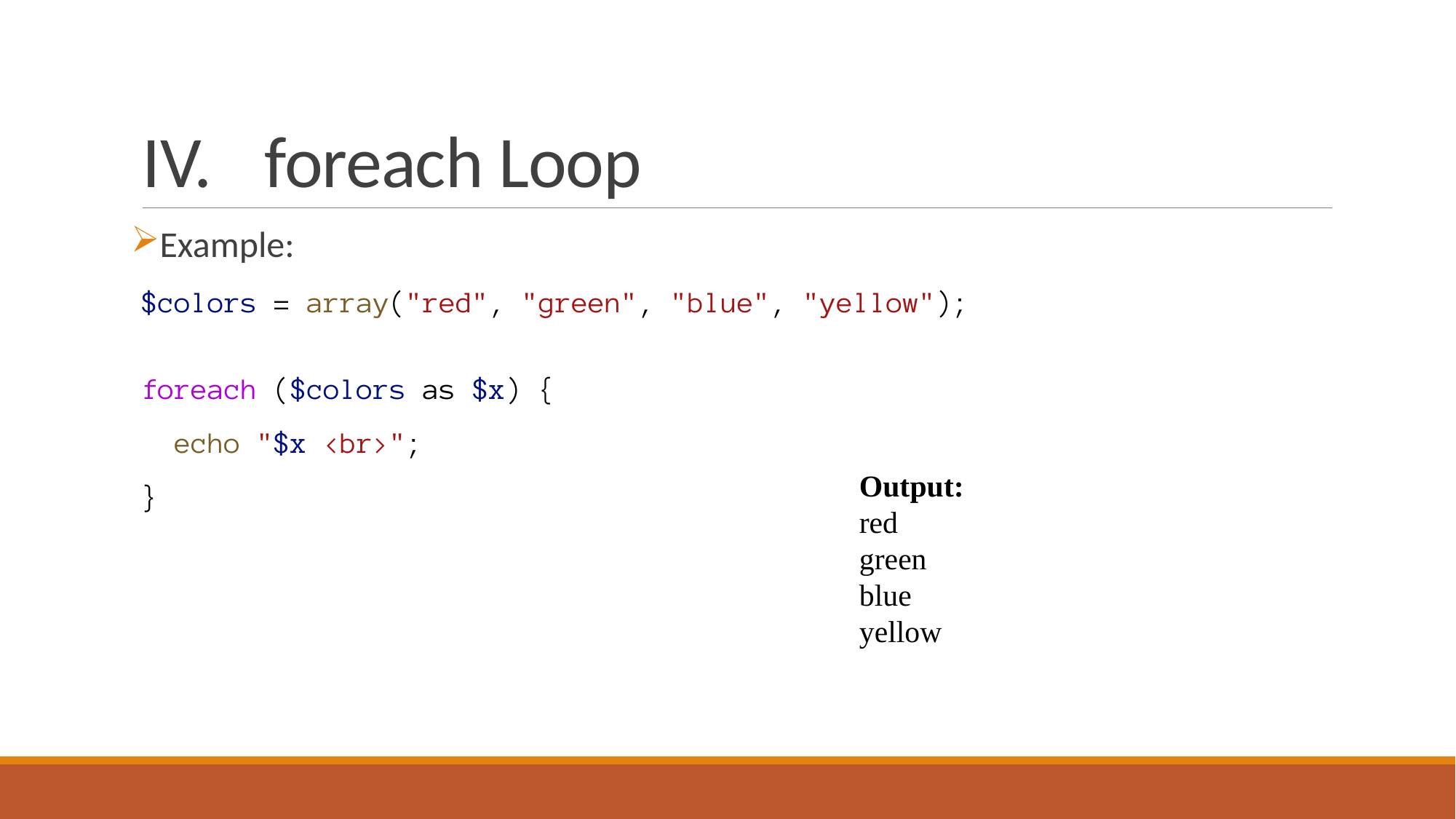

# foreach Loop
Example:
$colors = array("red", "green", "blue", "yellow");
foreach ($colors as $x) {
  echo "$x <br>";
}

Output:
red
green
blue
yellow